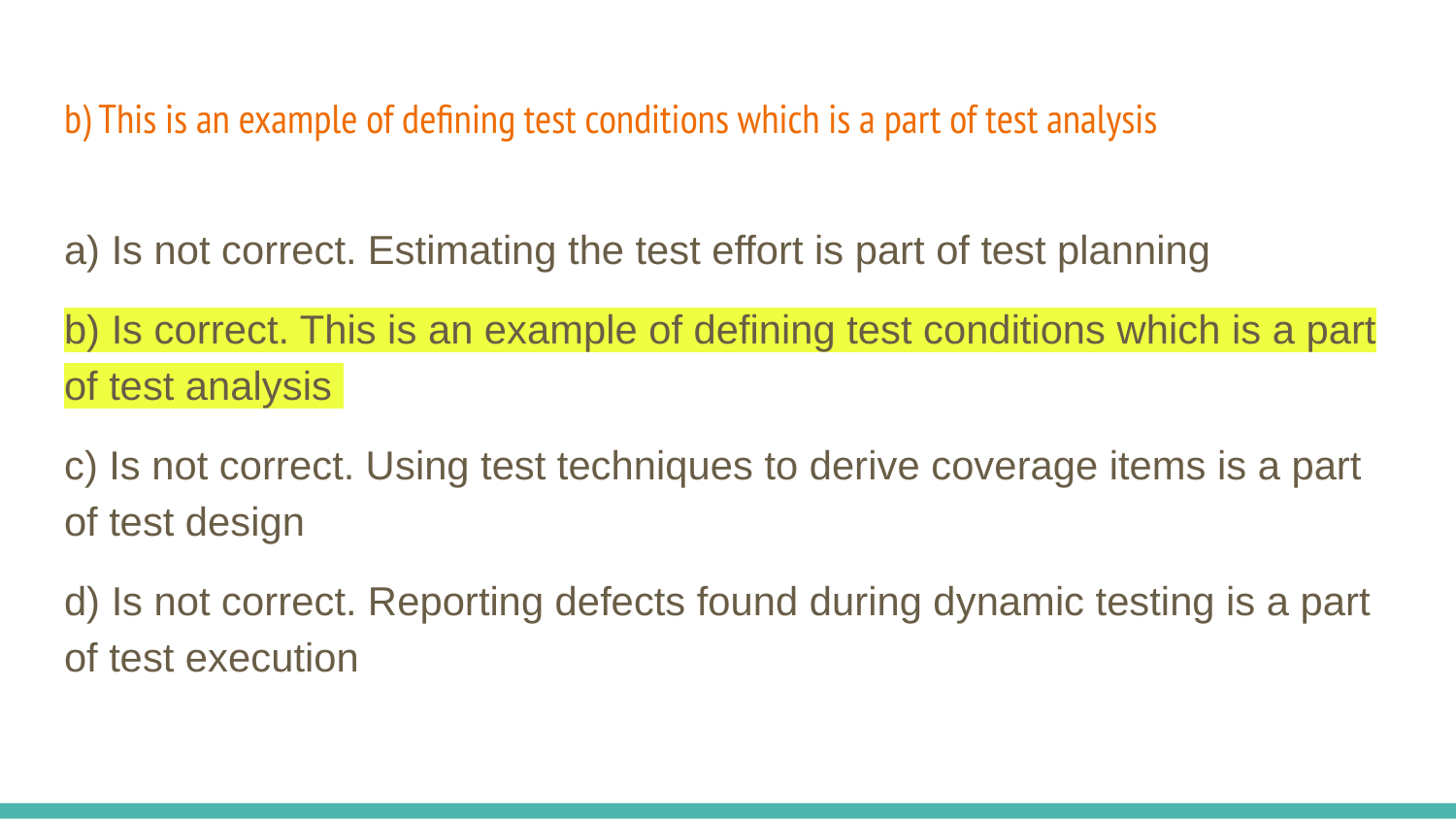

# b) This is an example of defining test conditions which is a part of test analysis
a) Is not correct. Estimating the test effort is part of test planning
b) Is correct. This is an example of defining test conditions which is a part of test analysis
c) Is not correct. Using test techniques to derive coverage items is a part of test design
d) Is not correct. Reporting defects found during dynamic testing is a part of test execution